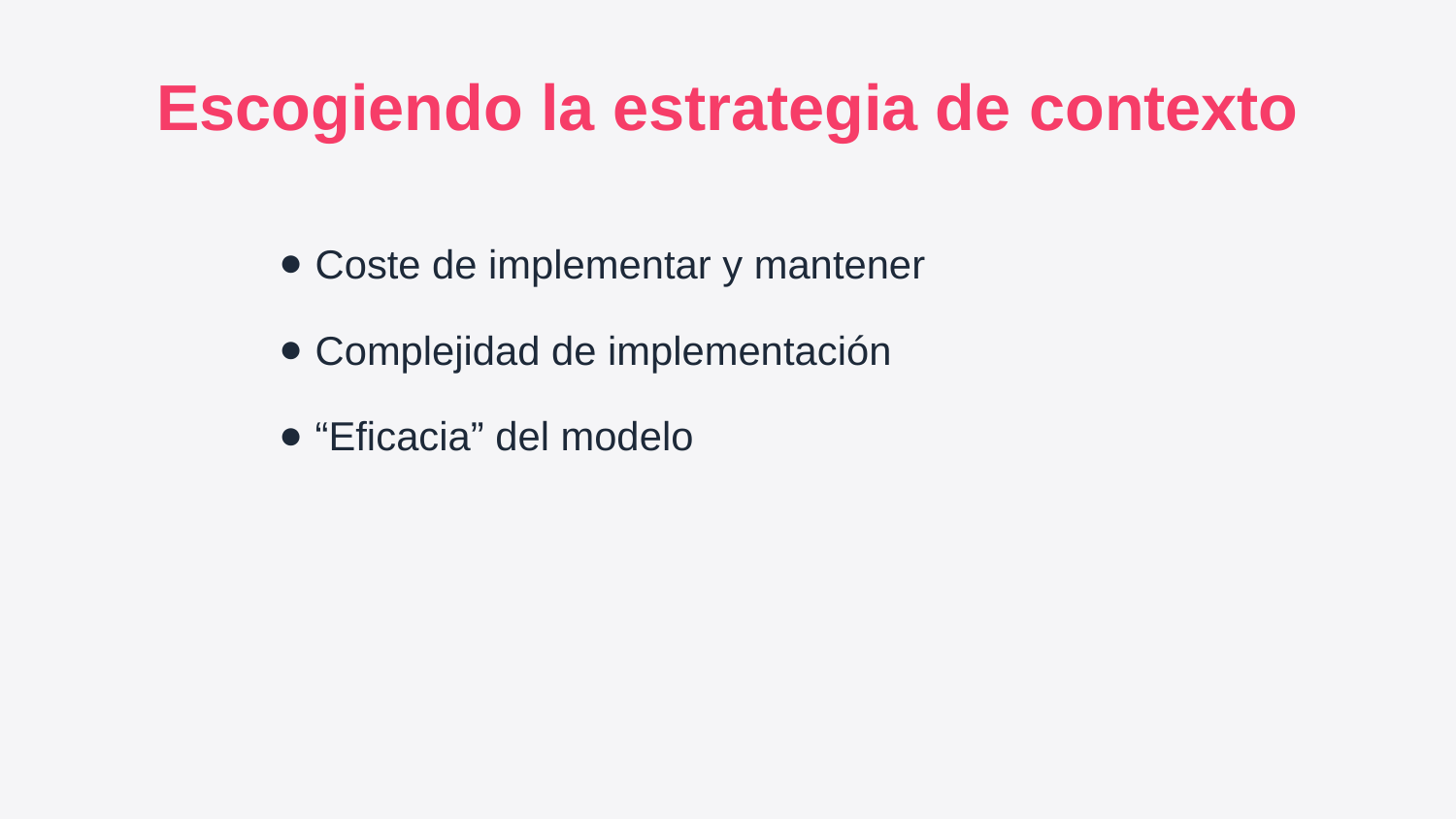

Escogiendo la estrategia de contexto
Coste de implementar y mantener
Complejidad de implementación
“Eficacia” del modelo